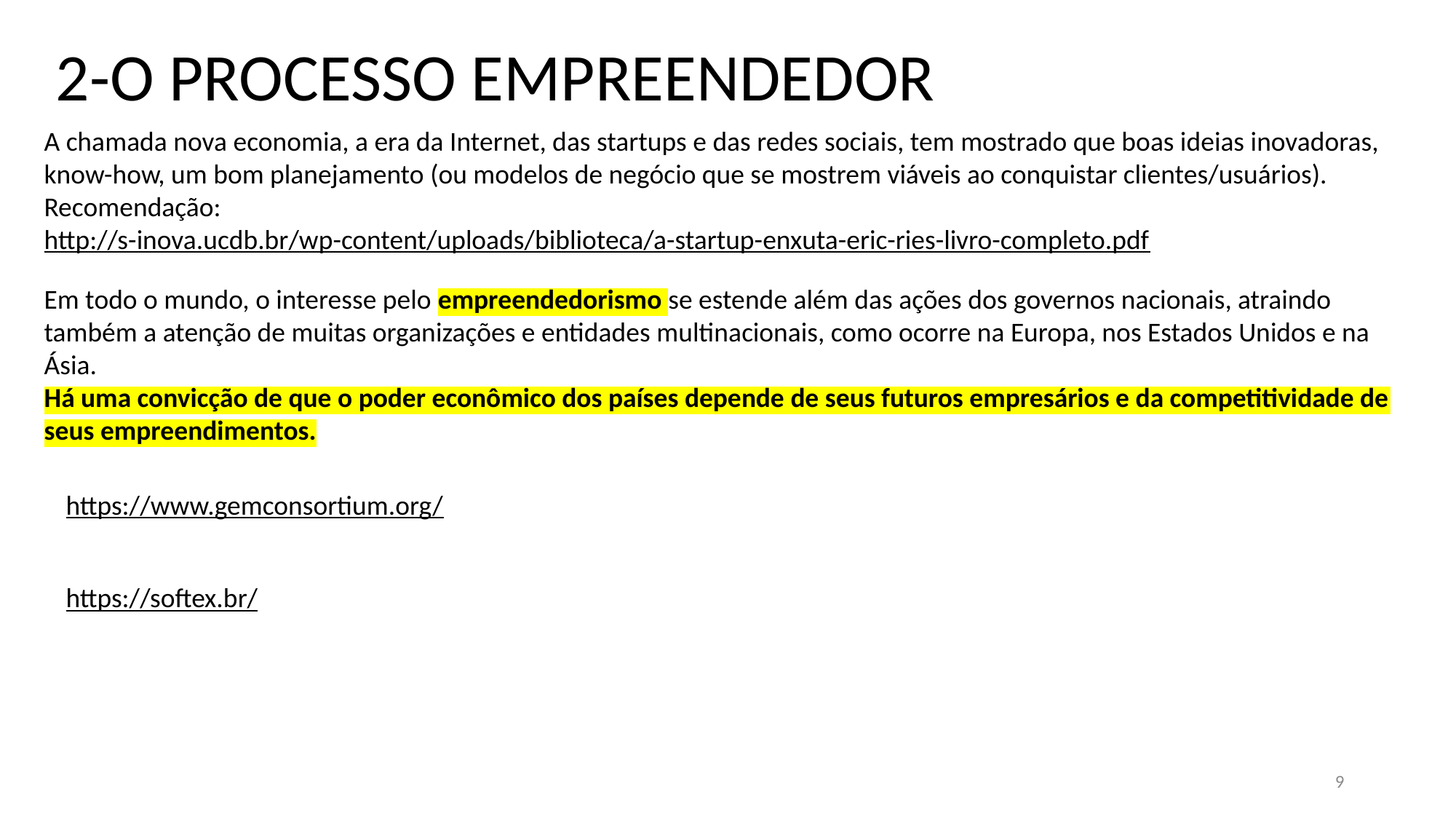

# 2-O PROCESSO EMPREENDEDOR
A chamada nova economia, a era da Internet, das startups e das redes sociais, tem mostrado que boas ideias inovadoras, know-how, um bom planejamento (ou modelos de negócio que se mostrem viáveis ao conquistar clientes/usuários).
Recomendação:
http://s-inova.ucdb.br/wp-content/uploads/biblioteca/a-startup-enxuta-eric-ries-livro-completo.pdf
Em todo o mundo, o interesse pelo empreendedorismo se estende além das ações dos governos nacionais, atraindo também a atenção de muitas organizações e entidades multinacionais, como ocorre na Europa, nos Estados Unidos e na Ásia.
Há uma convicção de que o poder econômico dos países depende de seus futuros empresários e da competitividade de seus empreendimentos.
https://www.gemconsortium.org/
https://softex.br/
9